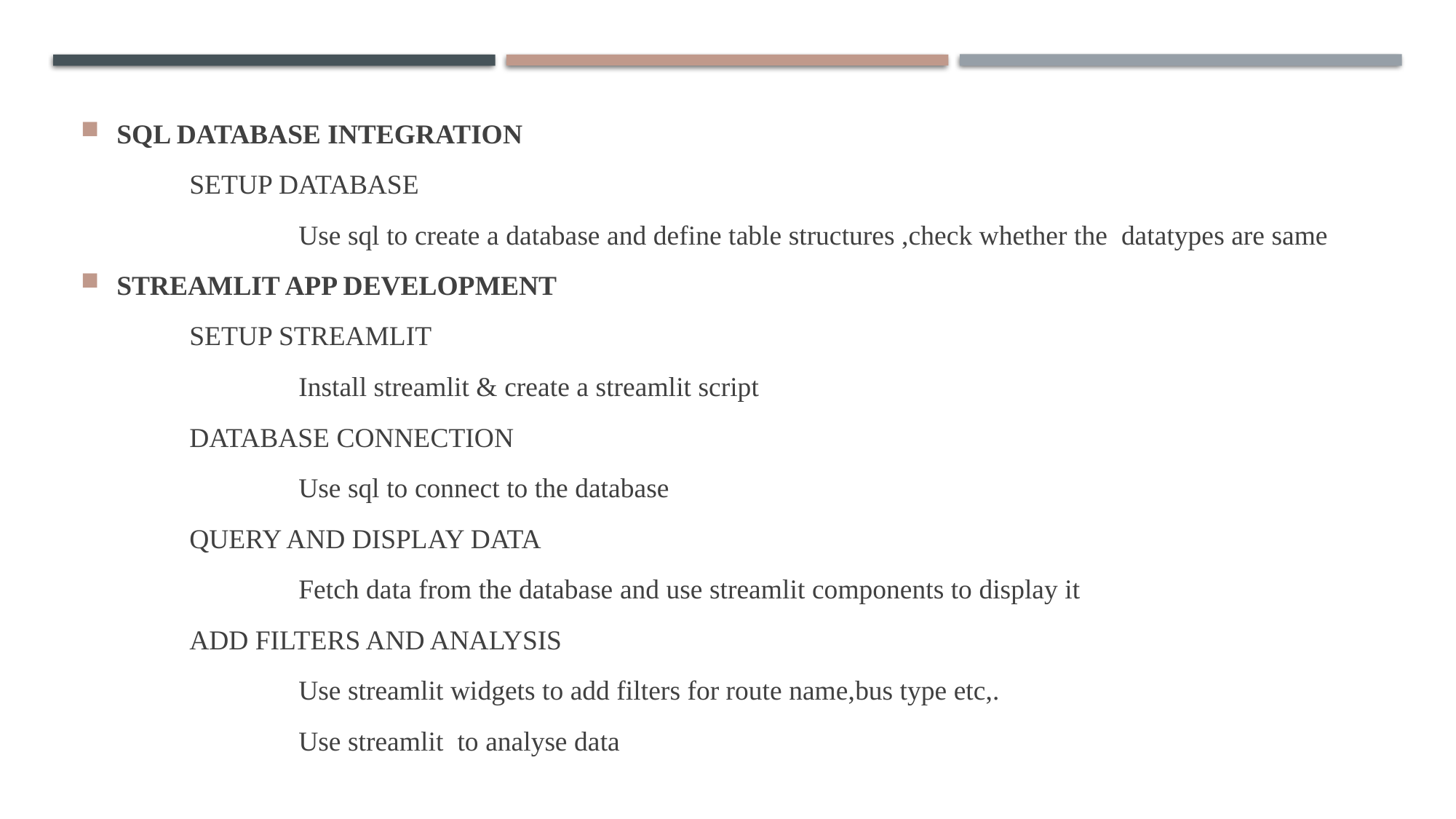

#
SQL DATABASE INTEGRATION
	SETUP DATABASE
		Use sql to create a database and define table structures ,check whether the  datatypes are same
STREAMLIT APP DEVELOPMENT
	SETUP STREAMLIT
		Install streamlit & create a streamlit script
	DATABASE CONNECTION
		Use sql to connect to the database
	QUERY AND DISPLAY DATA
		Fetch data from the database and use streamlit components to display it
	ADD FILTERS AND ANALYSIS
		Use streamlit widgets to add filters for route name,bus type etc,.
		Use streamlit  to analyse data